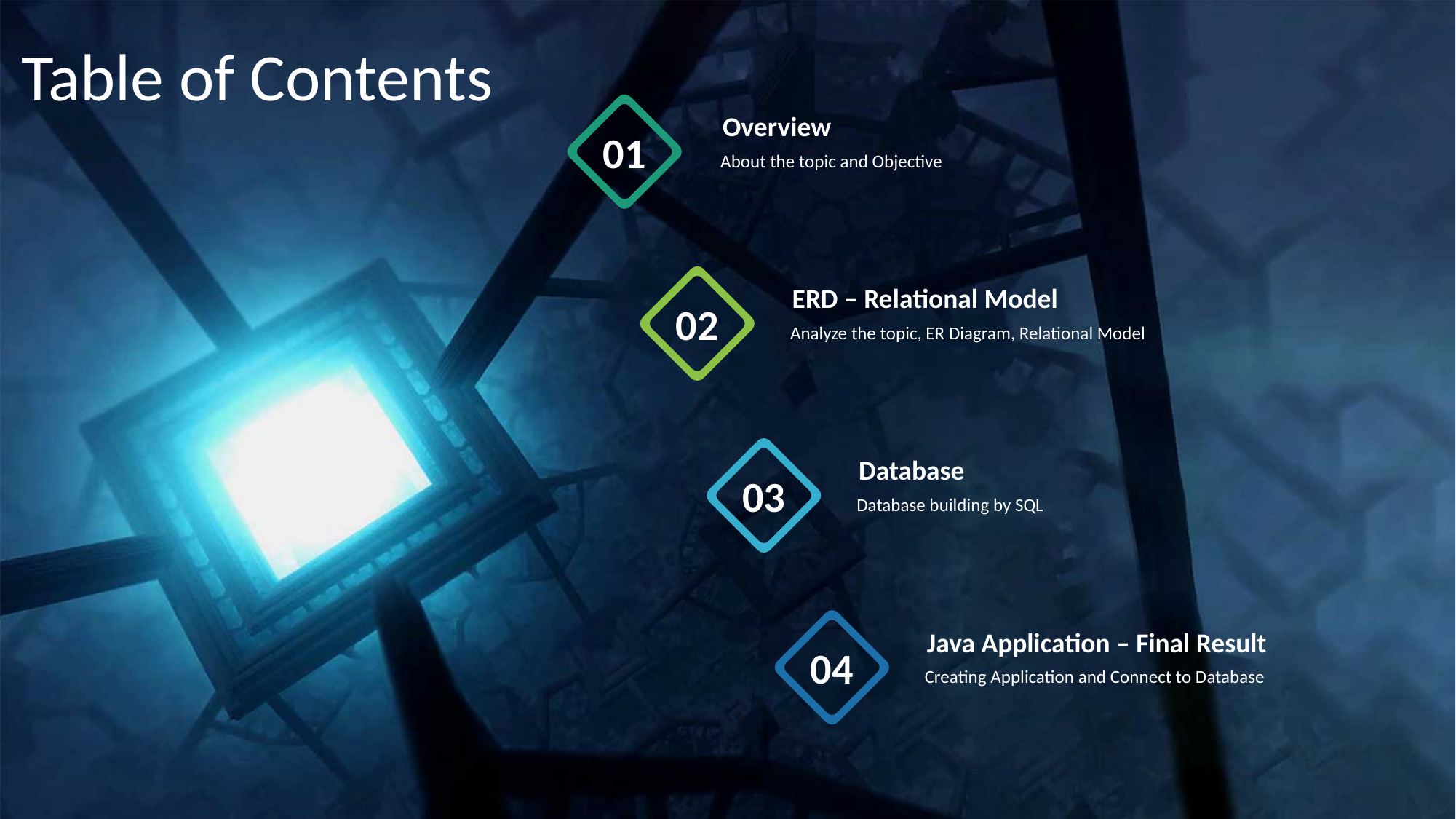

Table of Contents

Overview
About the topic and Objective
01

ERD – Relational Model
Analyze the topic, ER Diagram, Relational Model
02

Database
Database building by SQL
03

Java Application – Final Result
Creating Application and Connect to Database
04